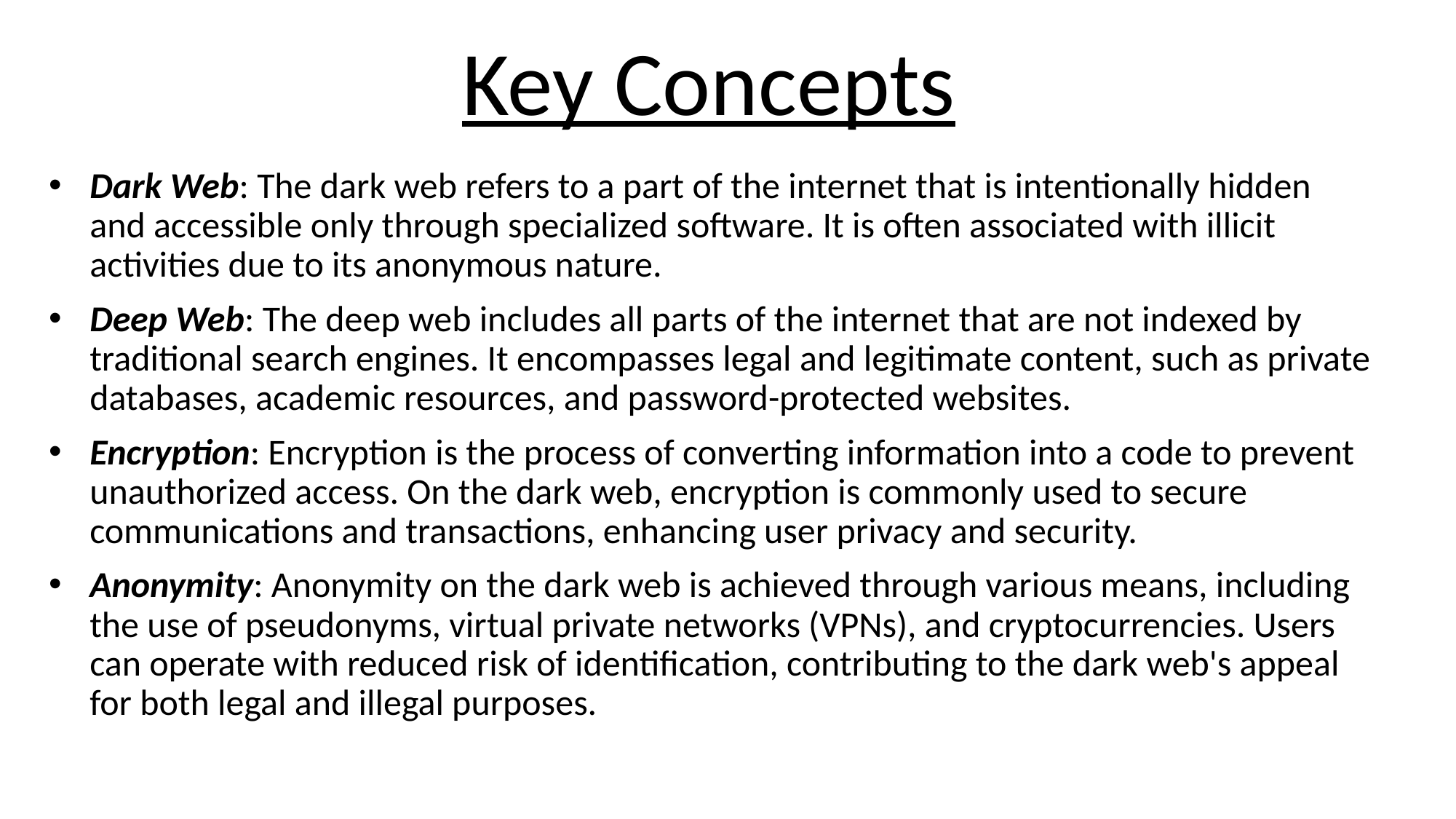

# Key Concepts
Dark Web: The dark web refers to a part of the internet that is intentionally hidden and accessible only through specialized software. It is often associated with illicit activities due to its anonymous nature.
Deep Web: The deep web includes all parts of the internet that are not indexed by traditional search engines. It encompasses legal and legitimate content, such as private databases, academic resources, and password-protected websites.
Encryption: Encryption is the process of converting information into a code to prevent unauthorized access. On the dark web, encryption is commonly used to secure communications and transactions, enhancing user privacy and security.
Anonymity: Anonymity on the dark web is achieved through various means, including the use of pseudonyms, virtual private networks (VPNs), and cryptocurrencies. Users can operate with reduced risk of identification, contributing to the dark web's appeal for both legal and illegal purposes.